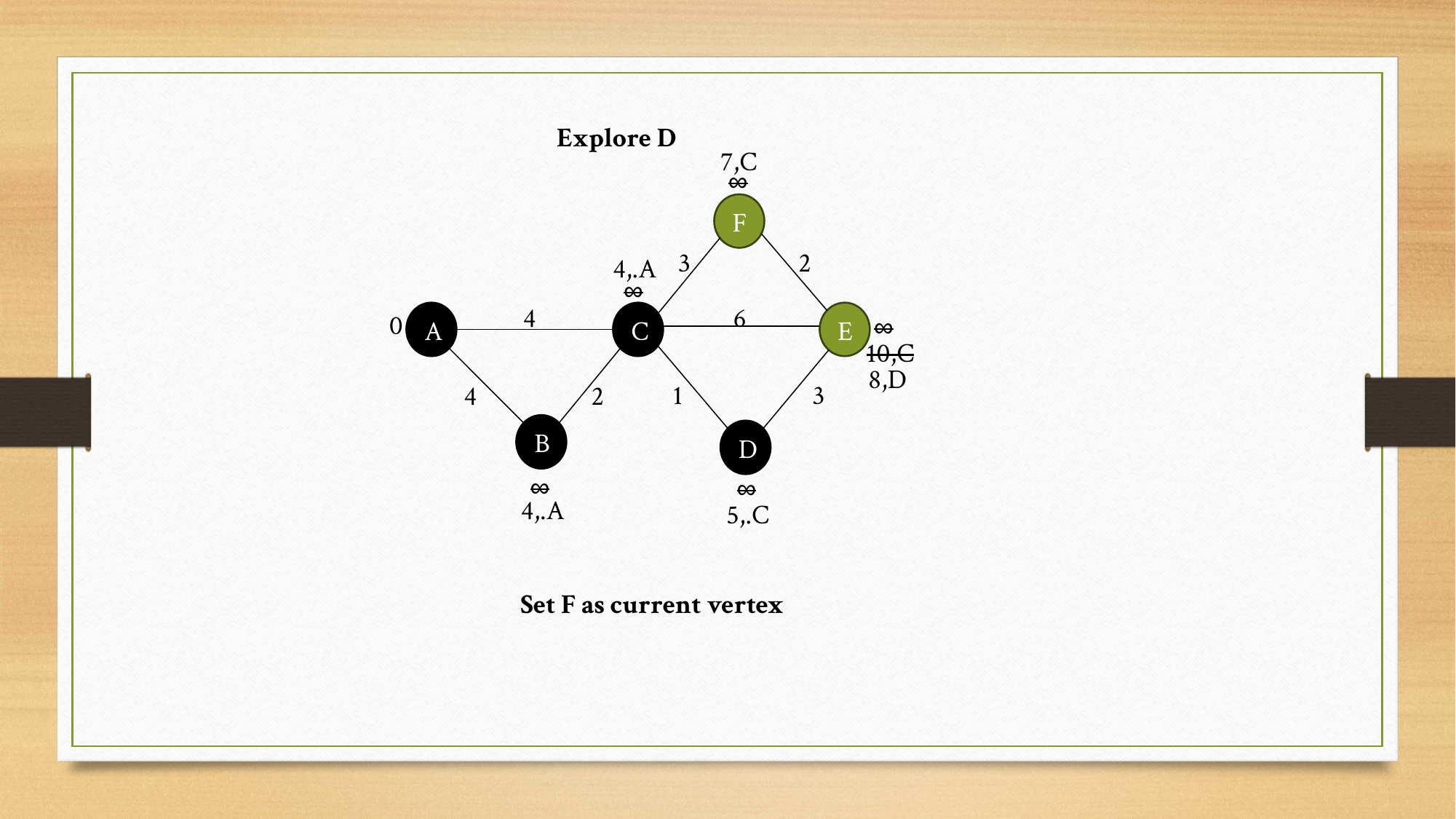

Explore D
7,C
∞
F
3
2
4,.A
∞
4
6
0
A
C
E
∞
10,C
8,D
1
3
2
4
B
D
∞
∞
4,.A
5,.C
Set F as current vertex